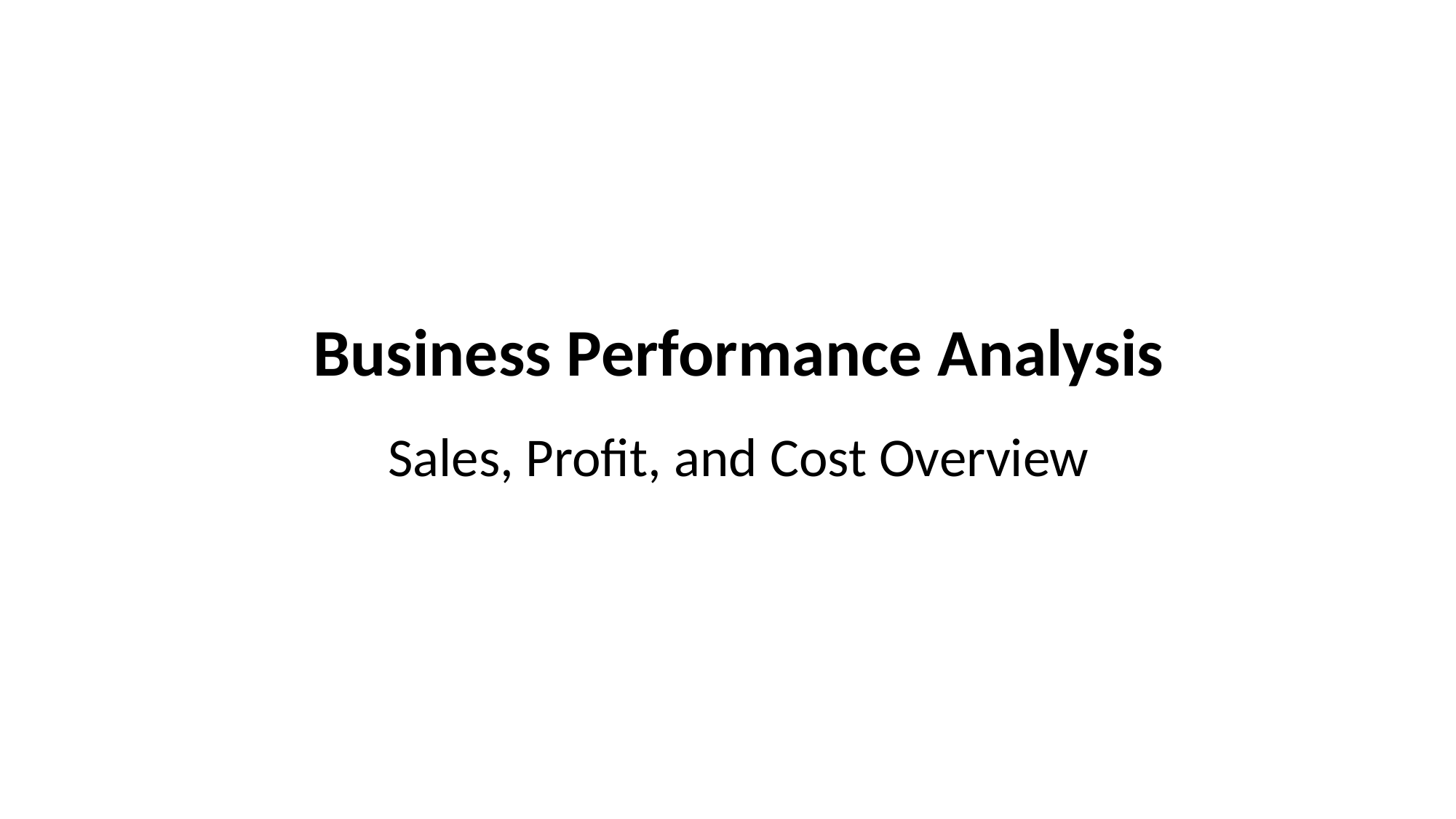

Business Performance Analysis
Sales, Profit, and Cost Overview